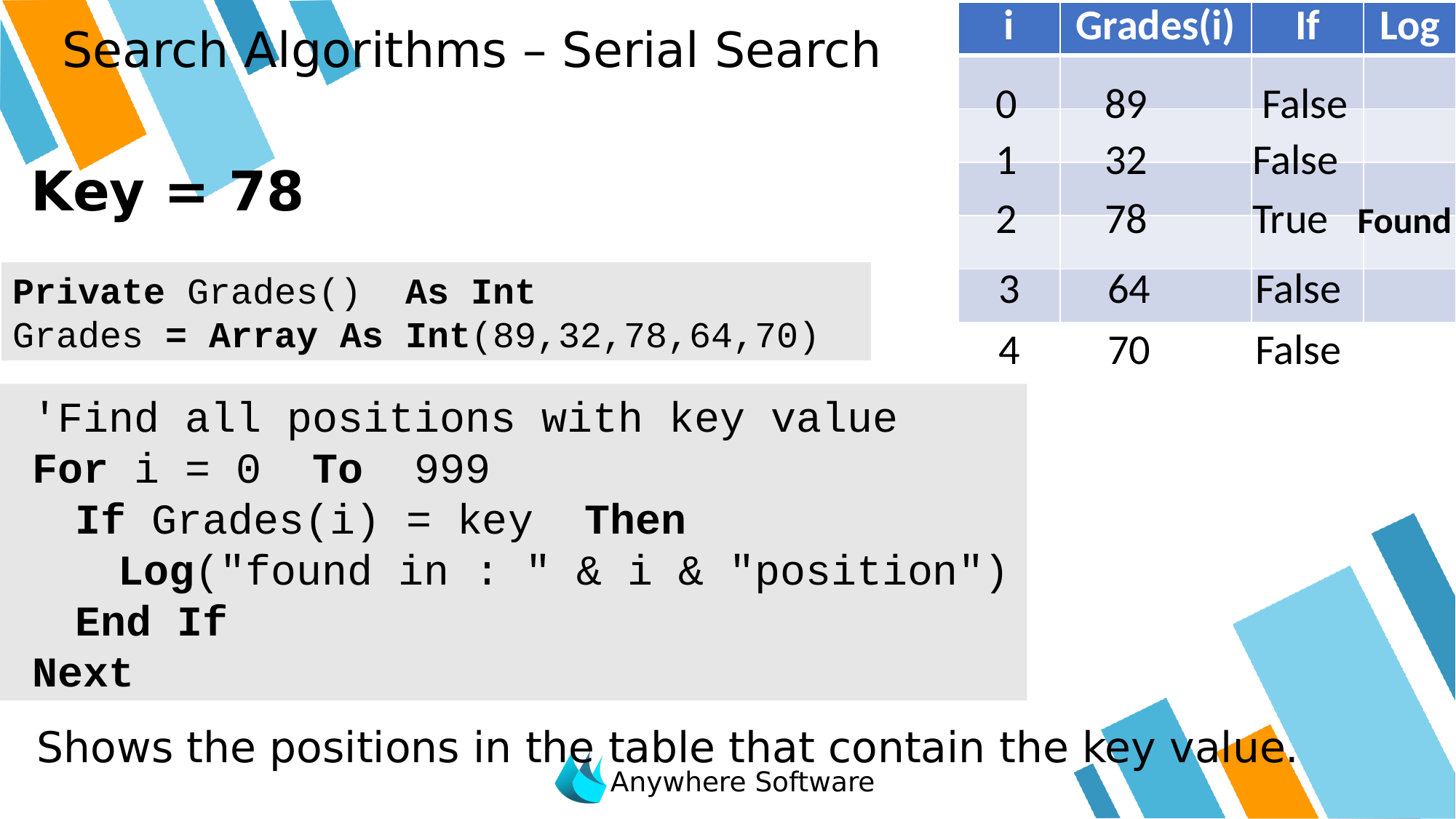

# Search Algorithms – Serial Search
| i | Grades(i) | If | Log |
| --- | --- | --- | --- |
|  |  |  |  |
|  |  |  |  |
|  |  |  |  |
|  |  |  |  |
|  |  |  |  |
0	89	     False
1	32	    False
Key = 78
2	78	    True   Found
3	64	    False
Private Grades()  As Int
Grades = Array As Int(89,32,78,64,70)
4	70	    False
	'Find all positions with key value
	For i = 0  To  999
		If Grades(i) = key  Then
			Log("found in : " & i & "position")
		End If
	Next
Shows the positions in the table that contain the key value.